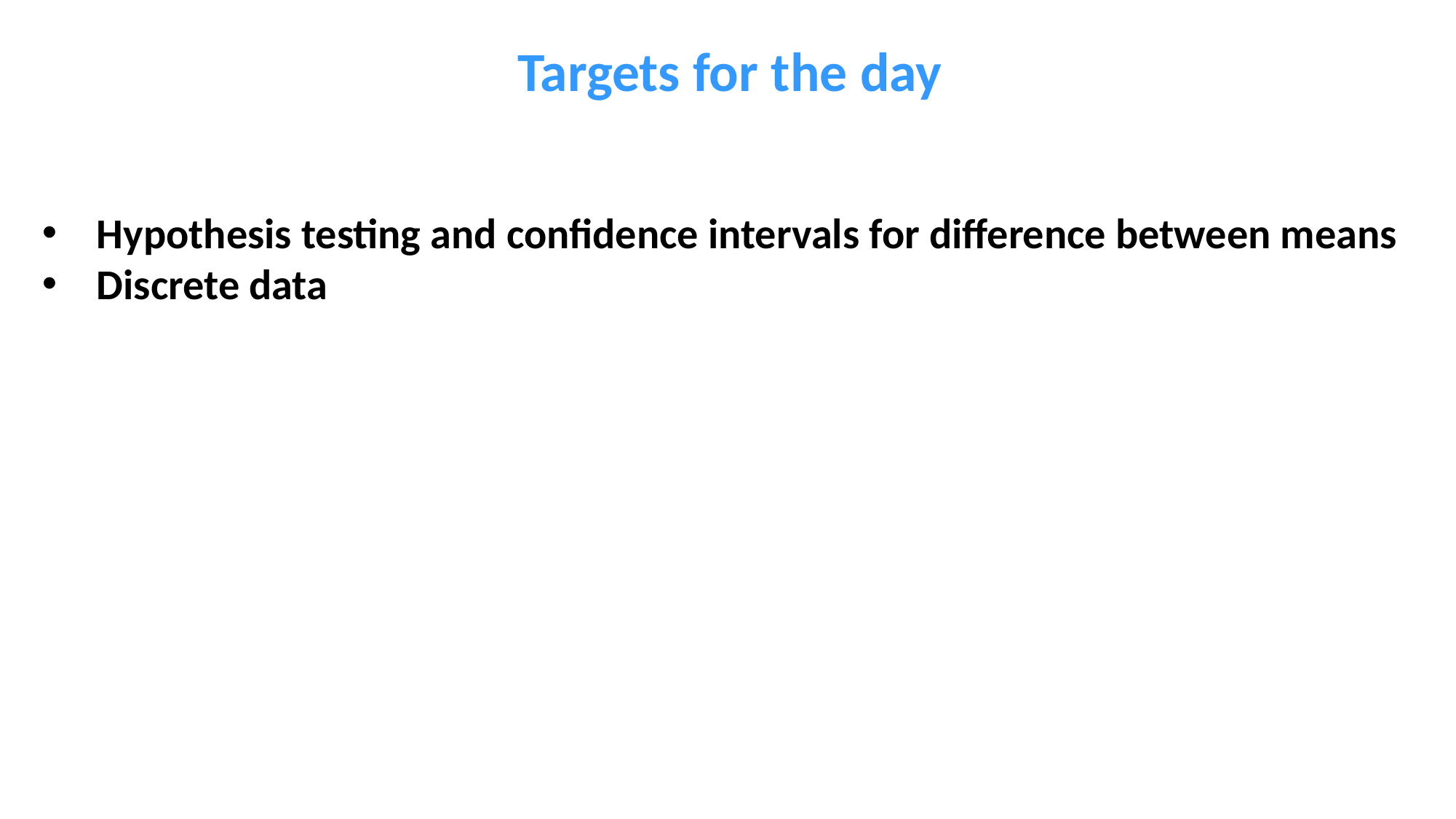

Targets for the day
Hypothesis testing and confidence intervals for difference between means
Discrete data